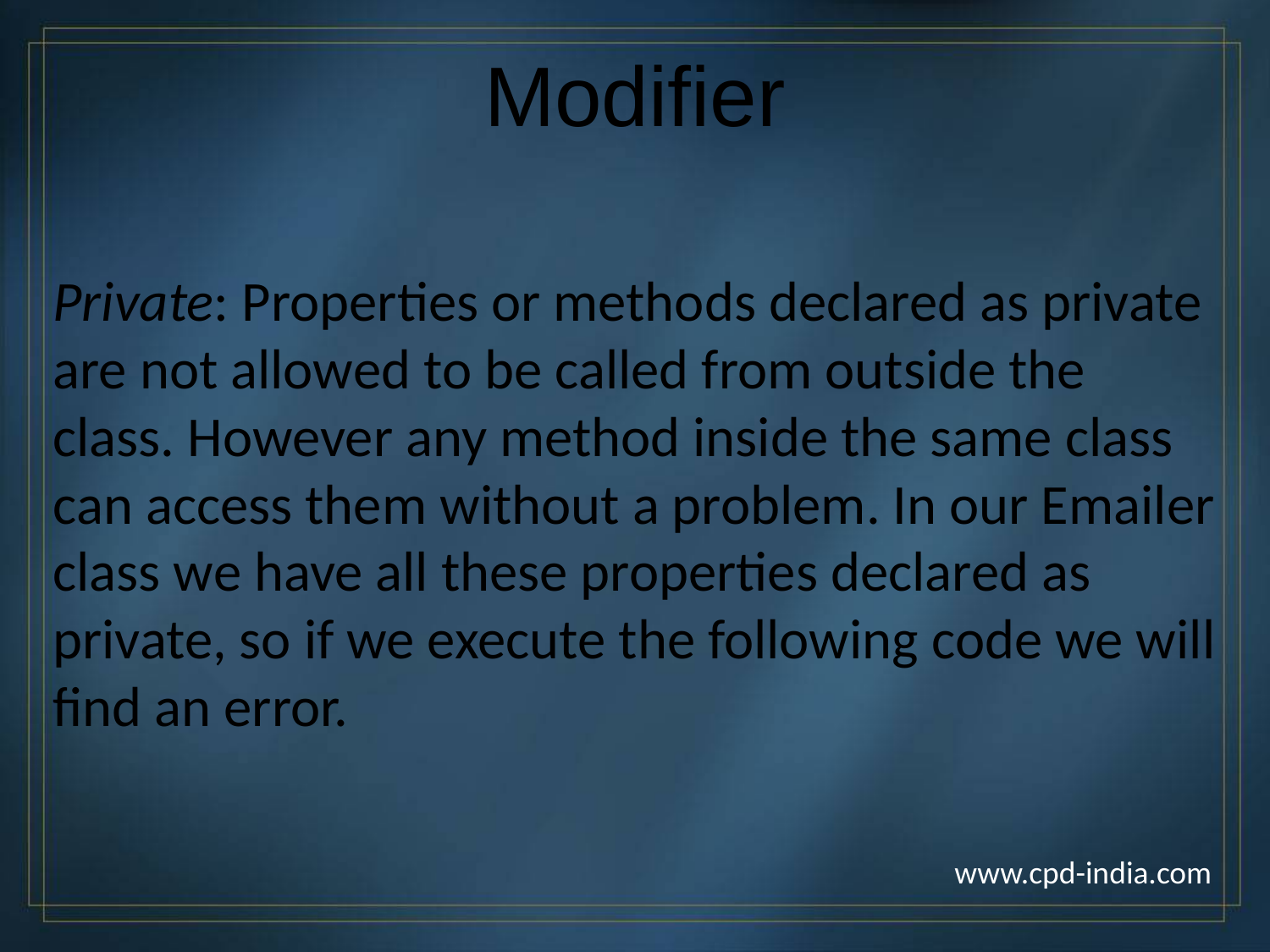

Modifier
Private: Properties or methods declared as private are not allowed to be called from outside the class. However any method inside the same class can access them without a problem. In our Emailer class we have all these properties declared as private, so if we execute the following code we will find an error.
www.cpd-india.com